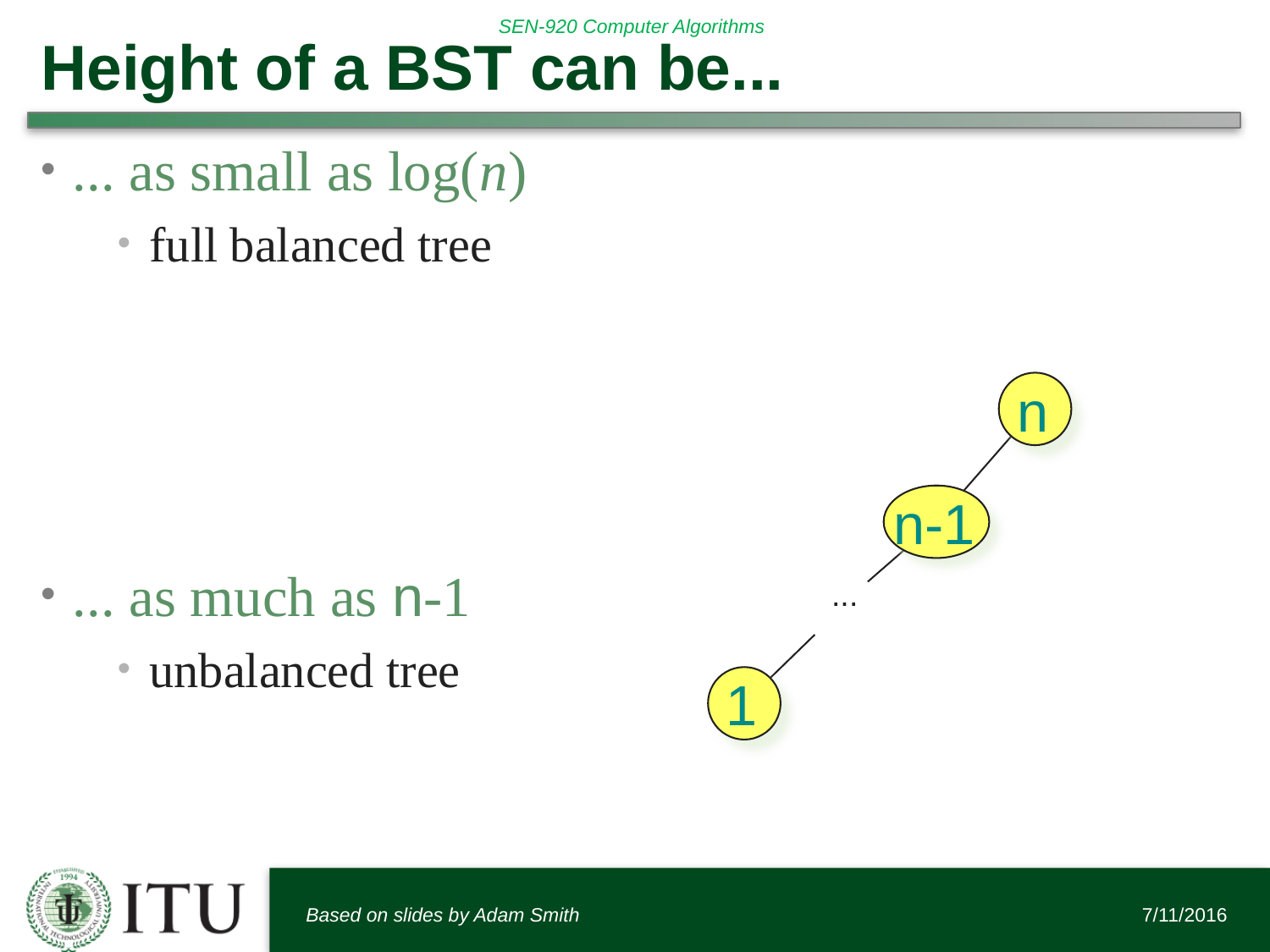

# Height of a BST can be...
... as small as log(n)
full balanced tree

... as much as n-1
unbalanced tree
n

n-1

...

1

Based on slides by Adam Smith
7/11/2016